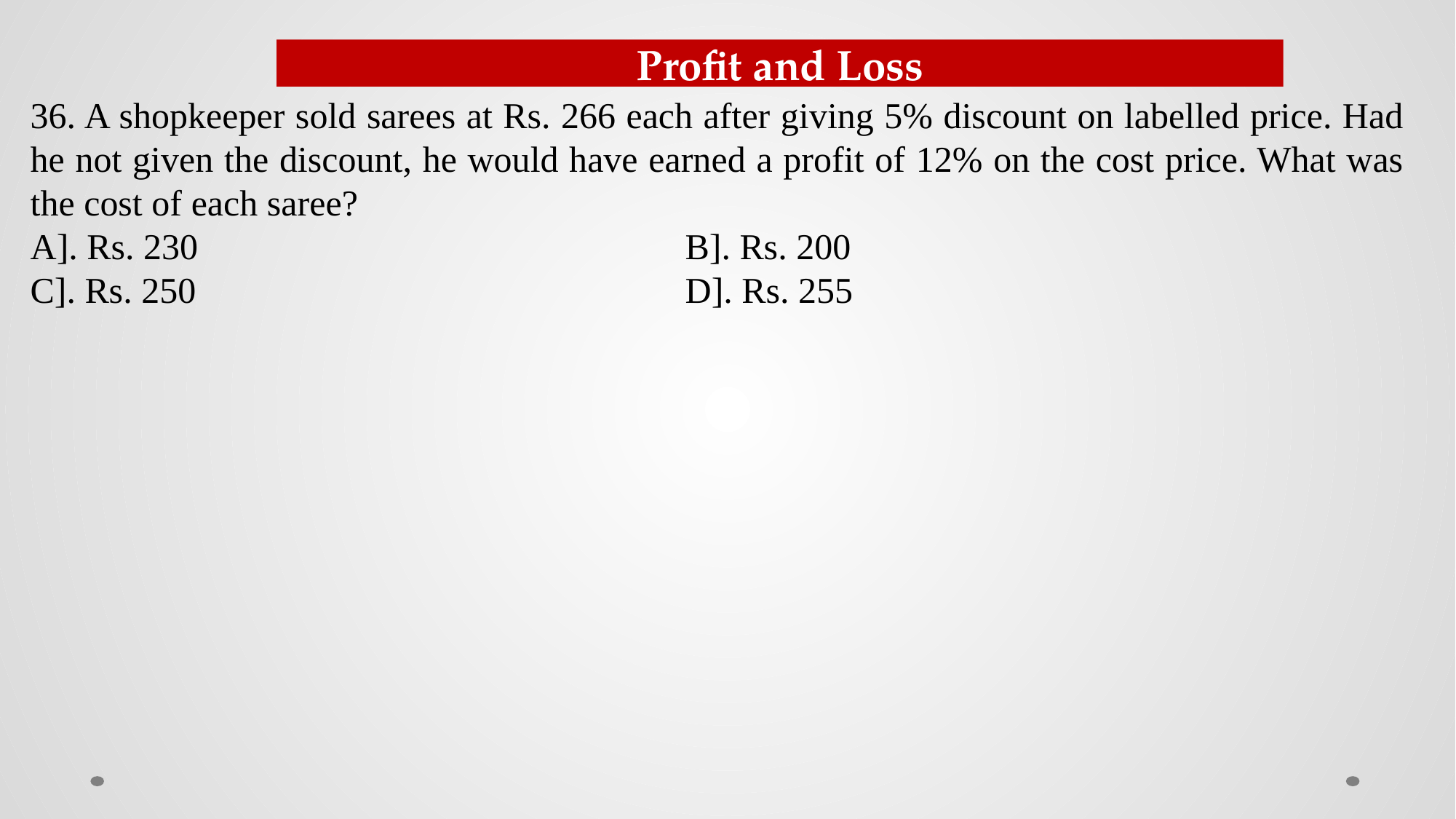

Profit and Loss
36. A shopkeeper sold sarees at Rs. 266 each after giving 5% discount on labelled price. Had he not given the discount, he would have earned a profit of 12% on the cost price. What was the cost of each saree?
A]. Rs. 230					B]. Rs. 200
C]. Rs. 250					D]. Rs. 255